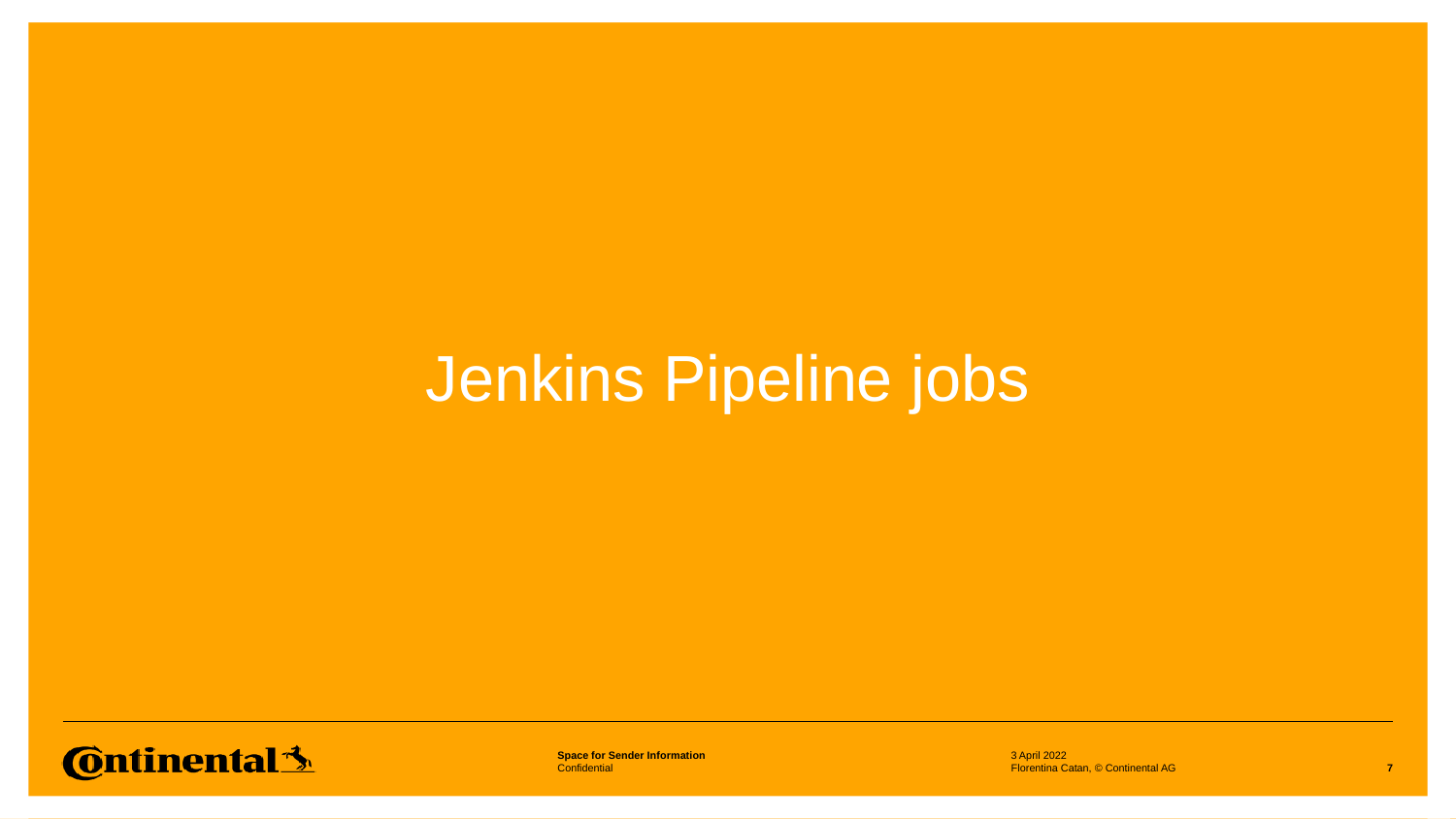

Jenkins Pipeline jobs
3 April 2022
Florentina Catan, © Continental AG
7